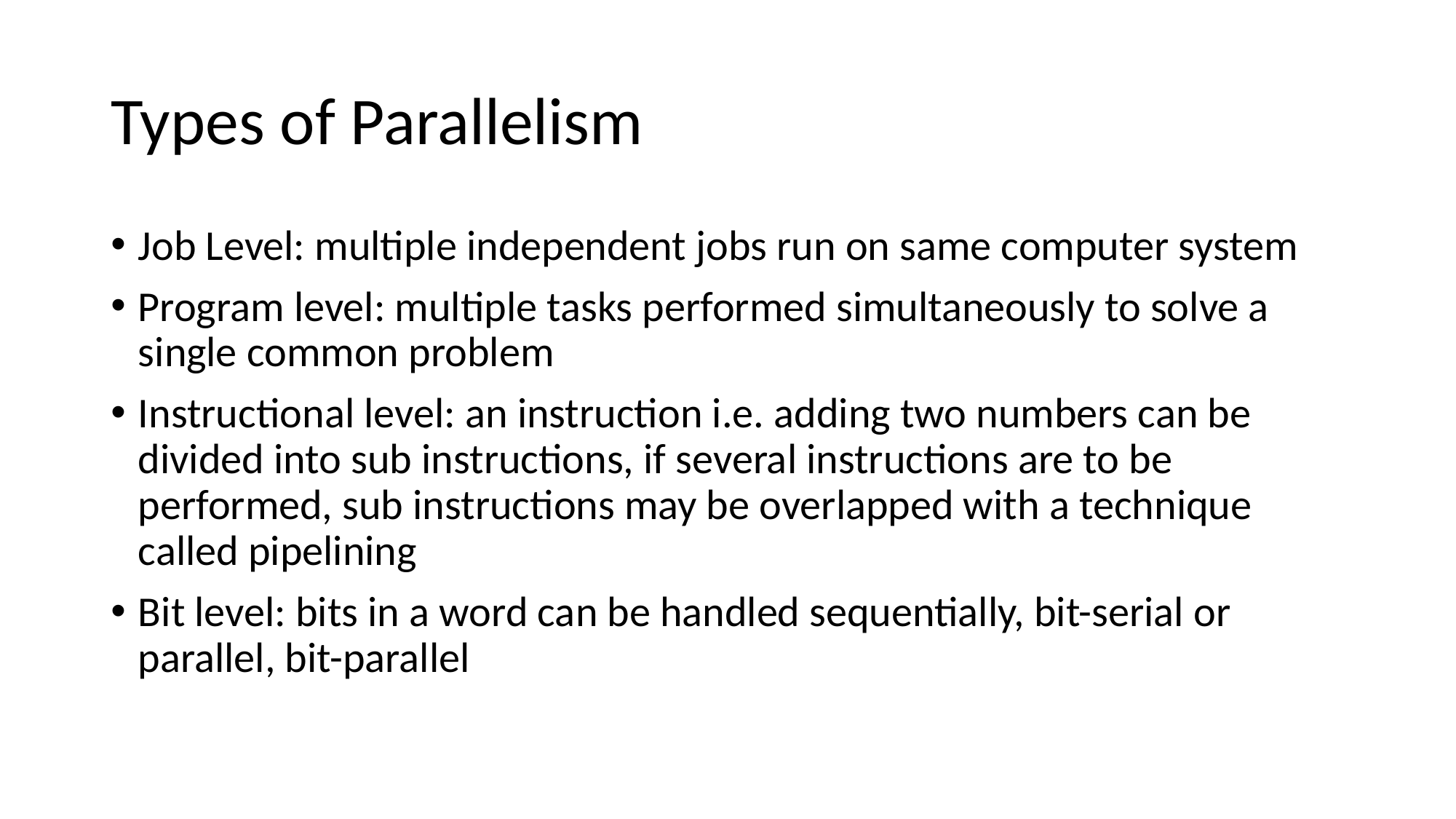

# Types of Parallelism
Job Level: multiple independent jobs run on same computer system
Program level: multiple tasks performed simultaneously to solve a single common problem
Instructional level: an instruction i.e. adding two numbers can be divided into sub instructions, if several instructions are to be performed, sub instructions may be overlapped with a technique called pipelining
Bit level: bits in a word can be handled sequentially, bit-serial or parallel, bit-parallel